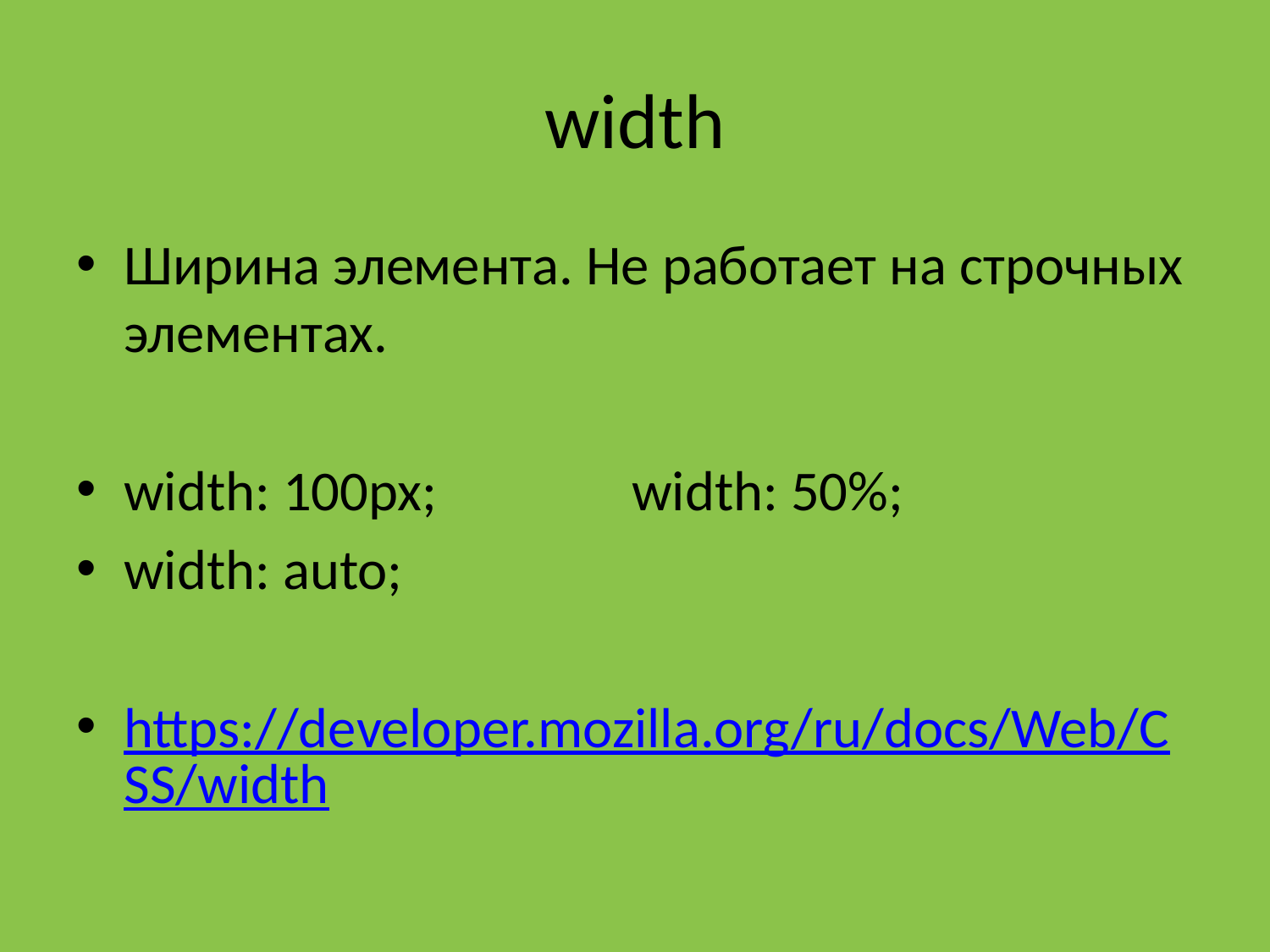

# width
Ширина элемента. Не работает на строчных элементах.

width: 100px;		width: 50%;
width: auto;

https://developer.mozilla.org/ru/docs/Web/CSS/width